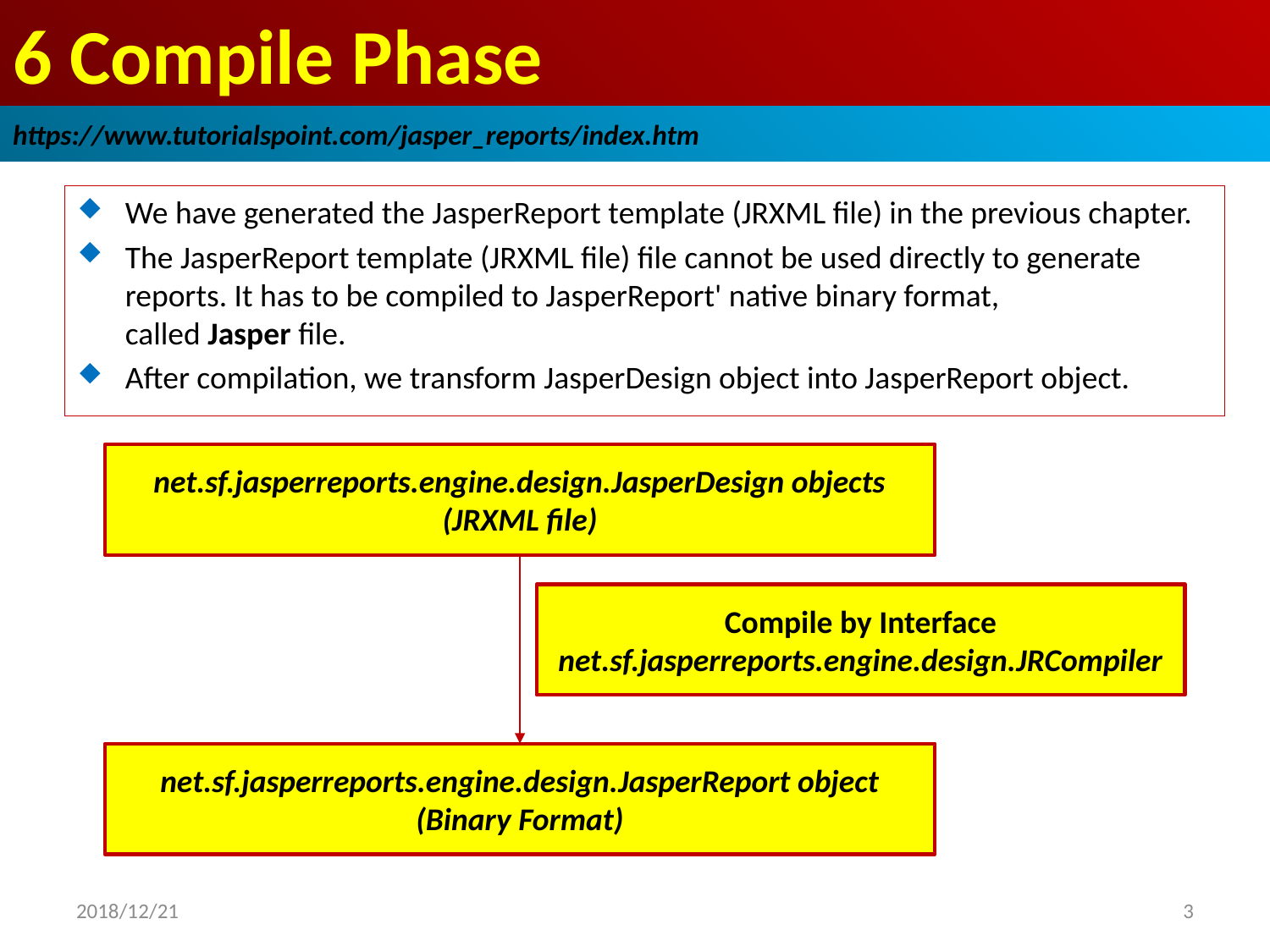

# 6 Compile Phase
https://www.tutorialspoint.com/jasper_reports/index.htm
We have generated the JasperReport template (JRXML file) in the previous chapter.
The JasperReport template (JRXML file) file cannot be used directly to generate reports. It has to be compiled to JasperReport' native binary format, called Jasper file.
After compilation, we transform JasperDesign object into JasperReport object.
net.sf.jasperreports.engine.design.JasperDesign objects
(JRXML file)
Compile by Interface
net.sf.jasperreports.engine.design.JRCompiler
net.sf.jasperreports.engine.design.JasperReport object
(Binary Format)
2018/12/21
3